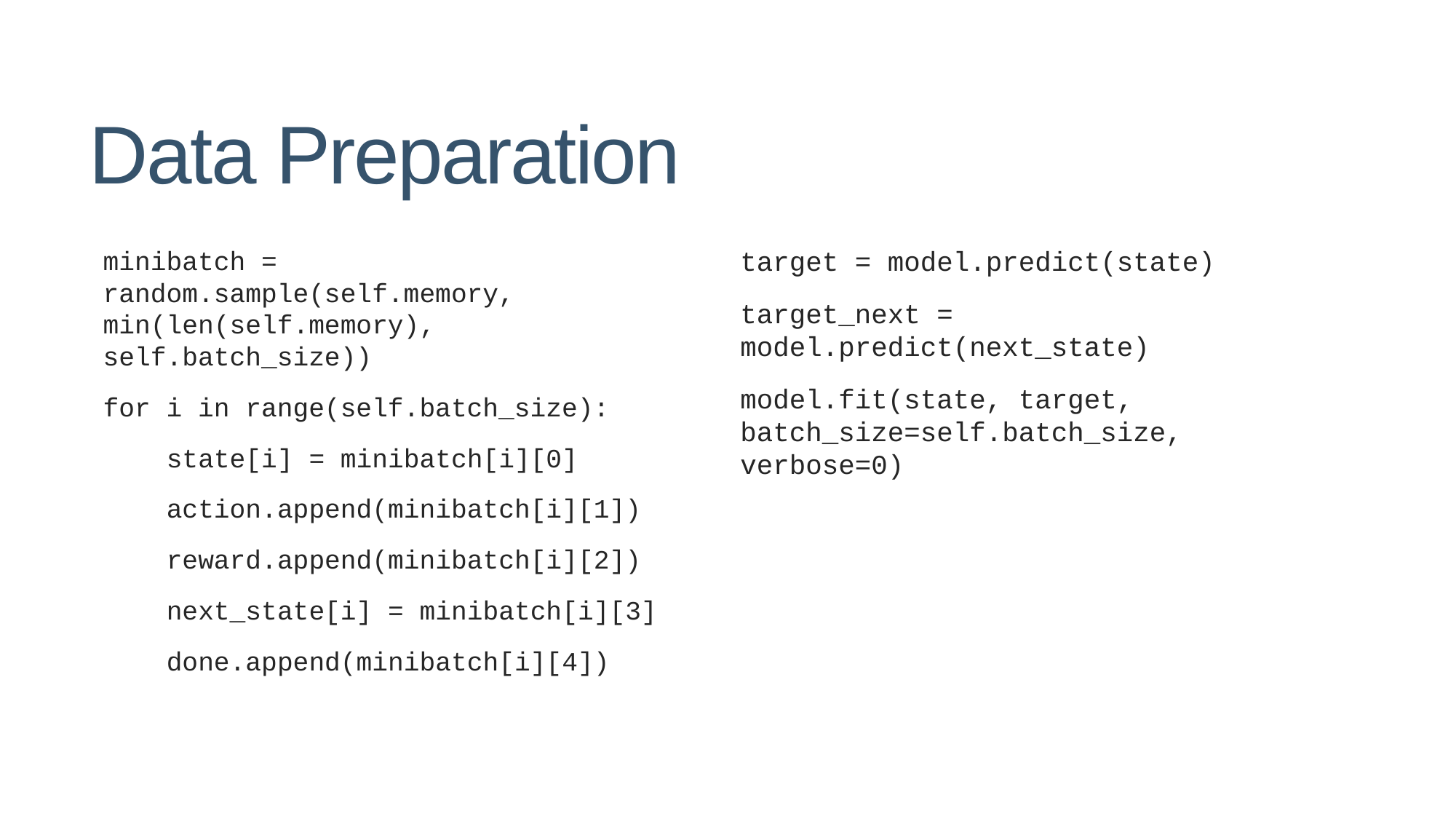

# Data Preparation
minibatch = random.sample(self.memory, min(len(self.memory), self.batch_size))
for i in range(self.batch_size):
    state[i] = minibatch[i][0]
    action.append(minibatch[i][1])
    reward.append(minibatch[i][2])
    next_state[i] = minibatch[i][3]
    done.append(minibatch[i][4])
target = model.predict(state)
target_next = model.predict(next_state)
model.fit(state, target, batch_size=self.batch_size, verbose=0)